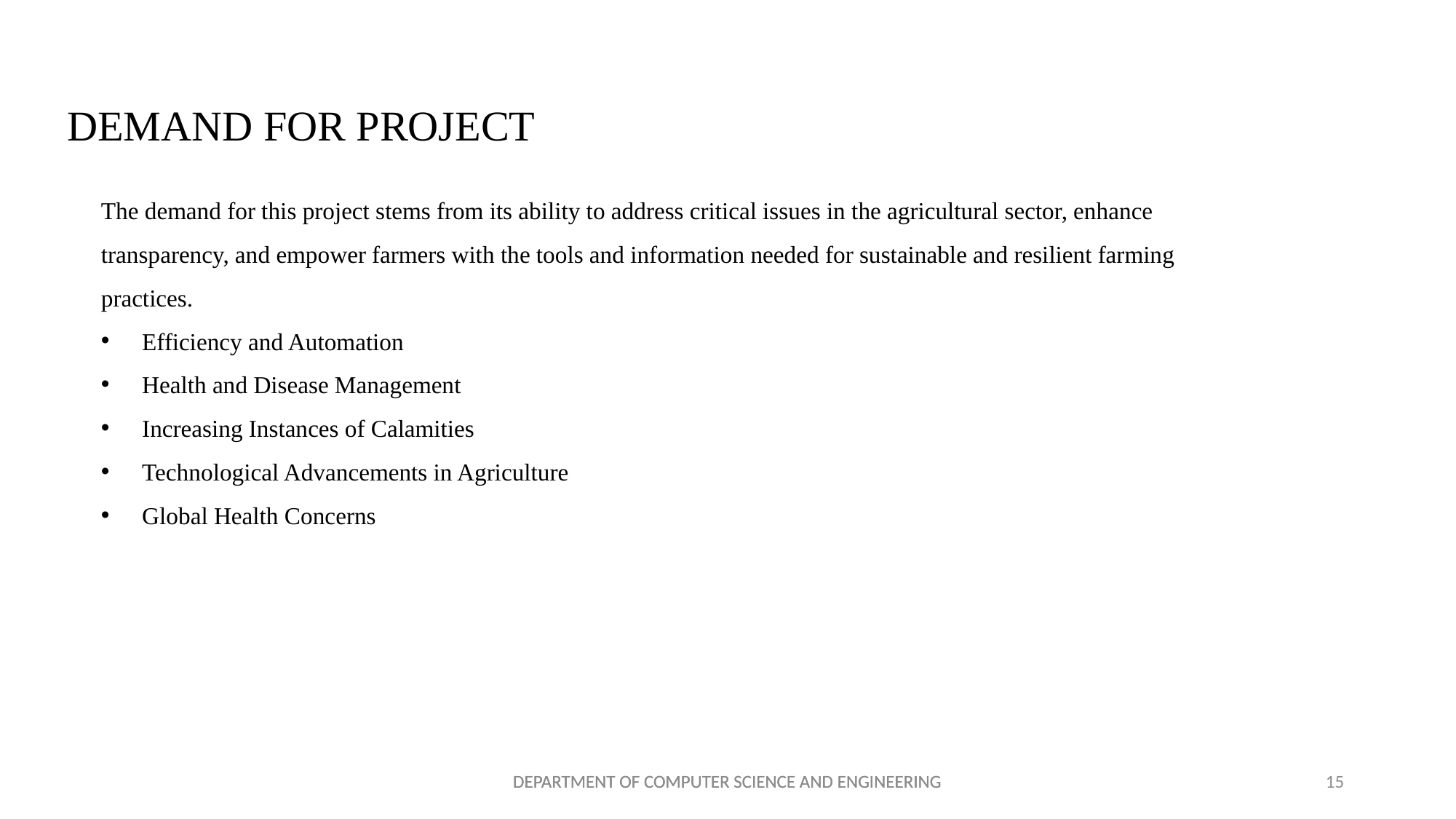

DEMAND FOR PROJECT
The demand for this project stems from its ability to address critical issues in the agricultural sector, enhance transparency, and empower farmers with the tools and information needed for sustainable and resilient farming practices.
Efficiency and Automation
Health and Disease Management
Increasing Instances of Calamities
Technological Advancements in Agriculture
Global Health Concerns
DEPARTMENT OF COMPUTER SCIENCE AND ENGINEERING
DEPARTMENT OF COMPUTER SCIENCE AND ENGINEERING
15